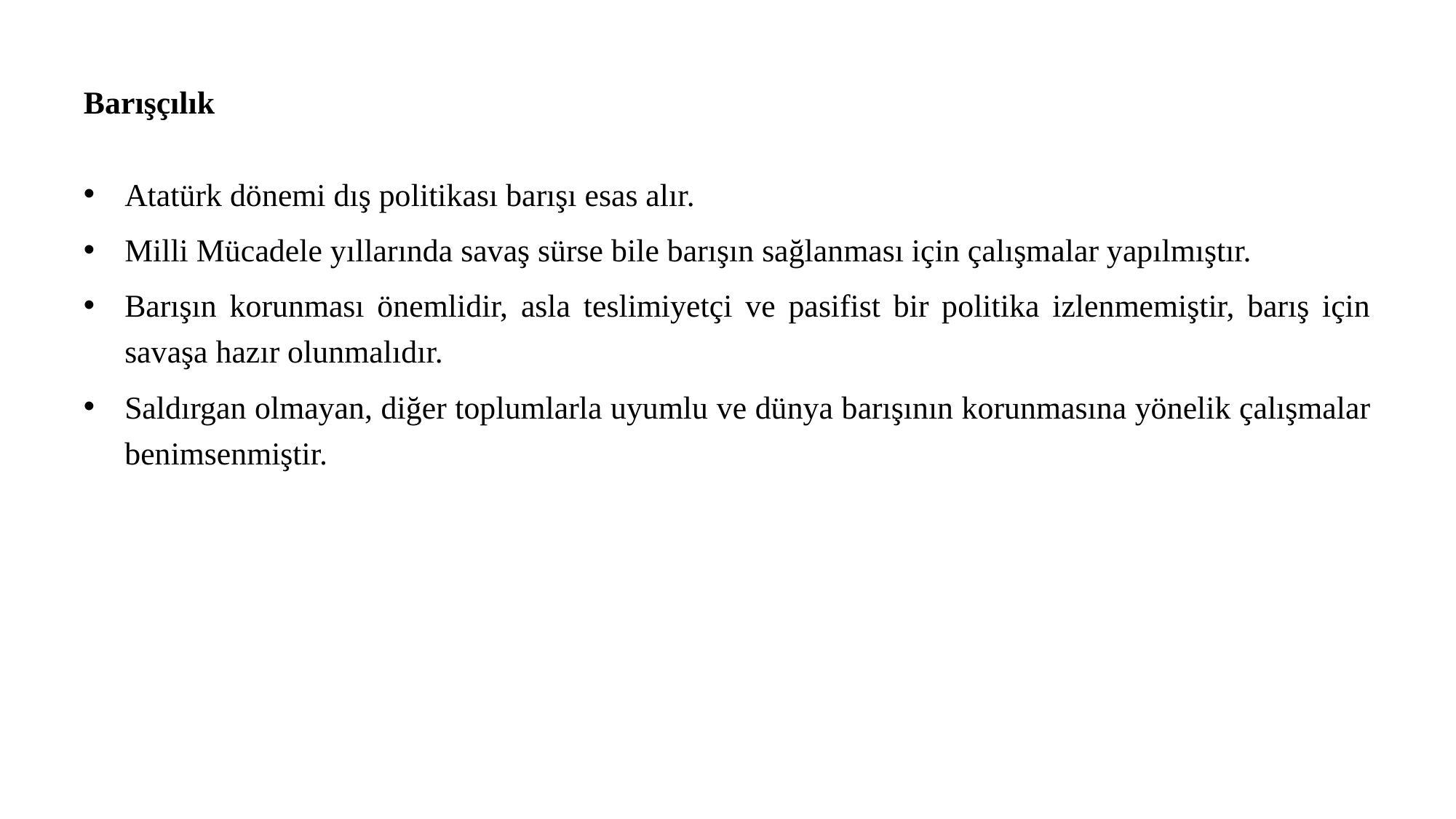

# Barışçılık
Atatürk dönemi dış politikası barışı esas alır.
Milli Mücadele yıllarında savaş sürse bile barışın sağlanması için çalışmalar yapılmıştır.
Barışın korunması önemlidir, asla teslimiyetçi ve pasifist bir politika izlenmemiştir, barış için savaşa hazır olunmalıdır.
Saldırgan olmayan, diğer toplumlarla uyumlu ve dünya barışının korunmasına yönelik çalışmalar benimsenmiştir.